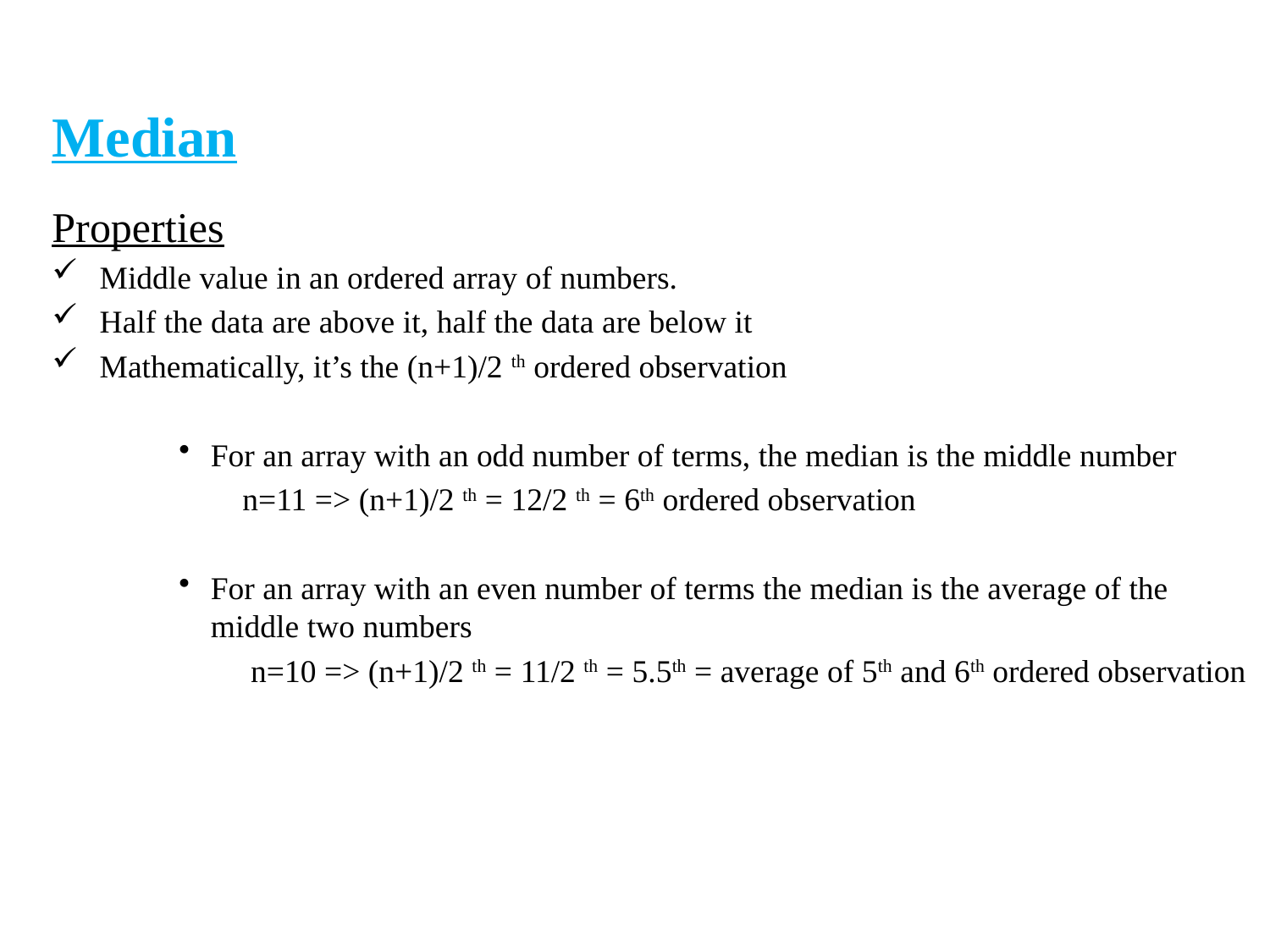

Median
Properties
Middle value in an ordered array of numbers.
Half the data are above it, half the data are below it
Mathematically, it’s the (n+1)/2 th ordered observation

For an array with an odd number of terms, the median is the middle number
n=11 => (n+1)/2 th = 12/2 th = 6th ordered observation

For an array with an even number of terms the median is the average of the middle two numbers
 n=10 => (n+1)/2 th = 11/2 th = 5.5th = average of 5th and 6th ordered observation